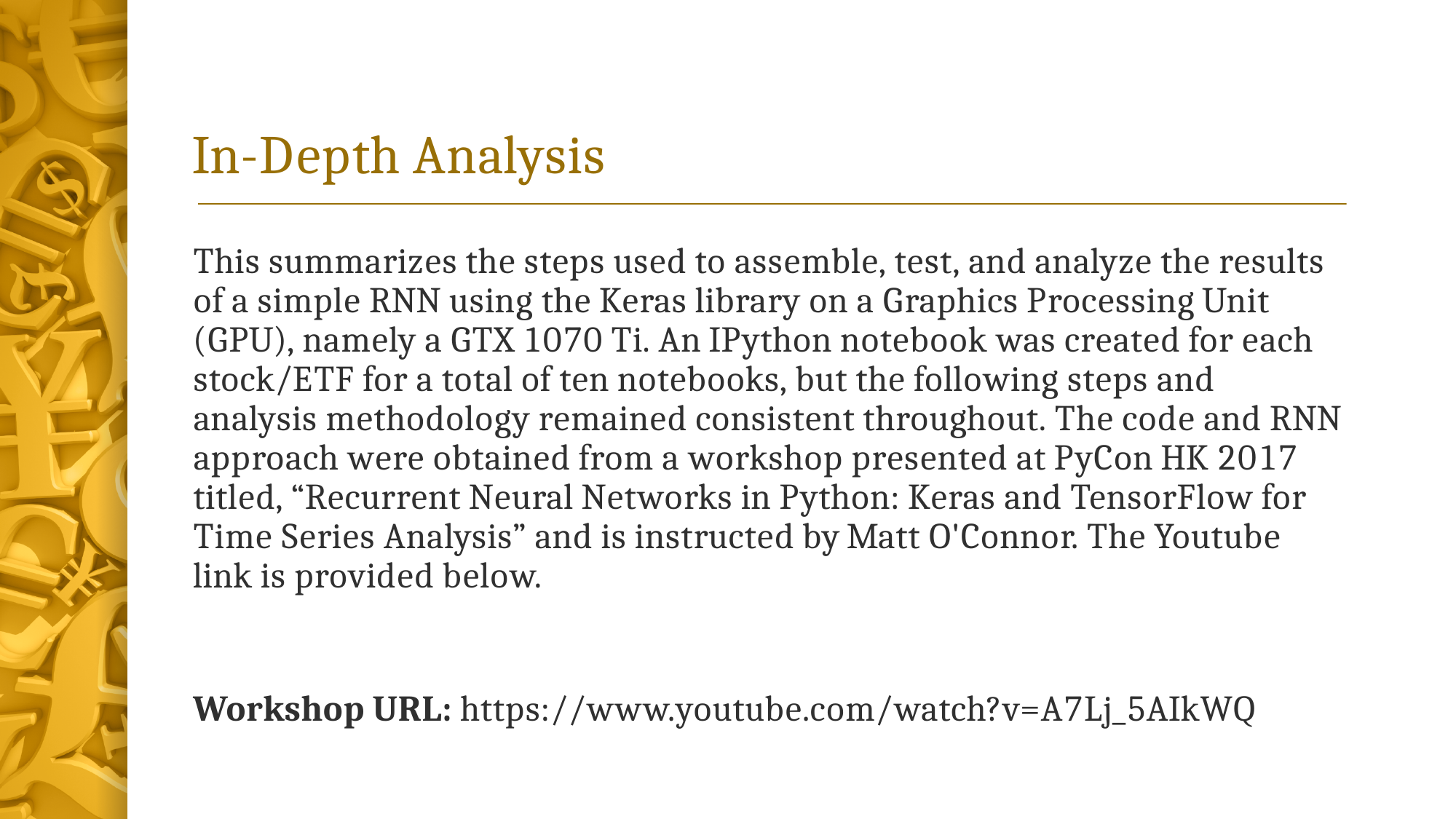

# In-Depth Analysis
This summarizes the steps used to assemble, test, and analyze the results of a simple RNN using the Keras library on a Graphics Processing Unit (GPU), namely a GTX 1070 Ti. An IPython notebook was created for each stock/ETF for a total of ten notebooks, but the following steps and analysis methodology remained consistent throughout. The code and RNN approach were obtained from a workshop presented at PyCon HK 2017 titled, “Recurrent Neural Networks in Python: Keras and TensorFlow for Time Series Analysis” and is instructed by Matt O'Connor. The Youtube link is provided below.

Workshop URL: https://www.youtube.com/watch?v=A7Lj_5AIkWQ